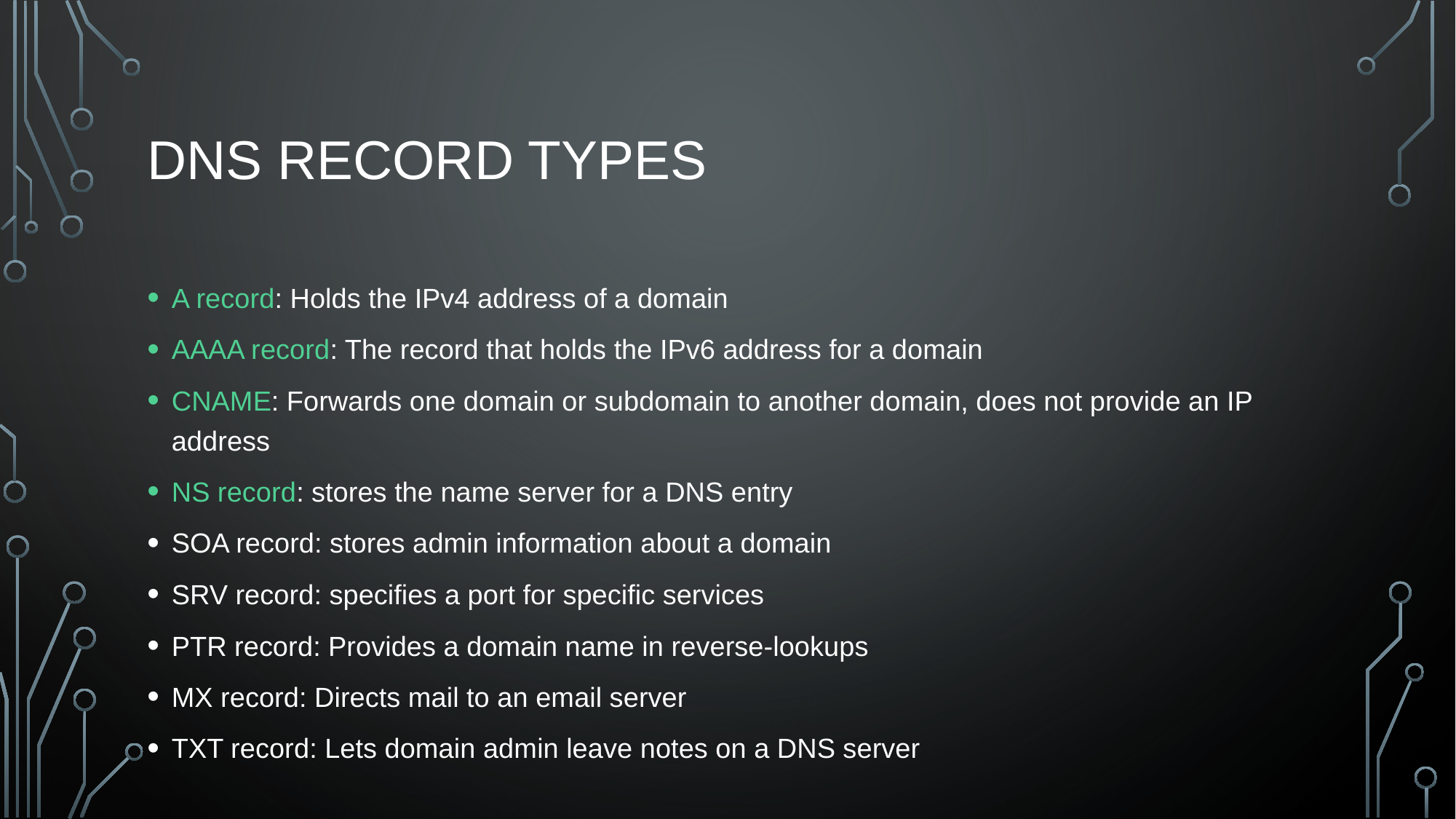

# DNS record types
A record: Holds the IPv4 address of a domain
AAAA record: The record that holds the IPv6 address for a domain
CNAME: Forwards one domain or subdomain to another domain, does not provide an IP address
NS record: stores the name server for a DNS entry
SOA record: stores admin information about a domain
SRV record: specifies a port for specific services
PTR record: Provides a domain name in reverse-lookups
MX record: Directs mail to an email server
TXT record: Lets domain admin leave notes on a DNS server